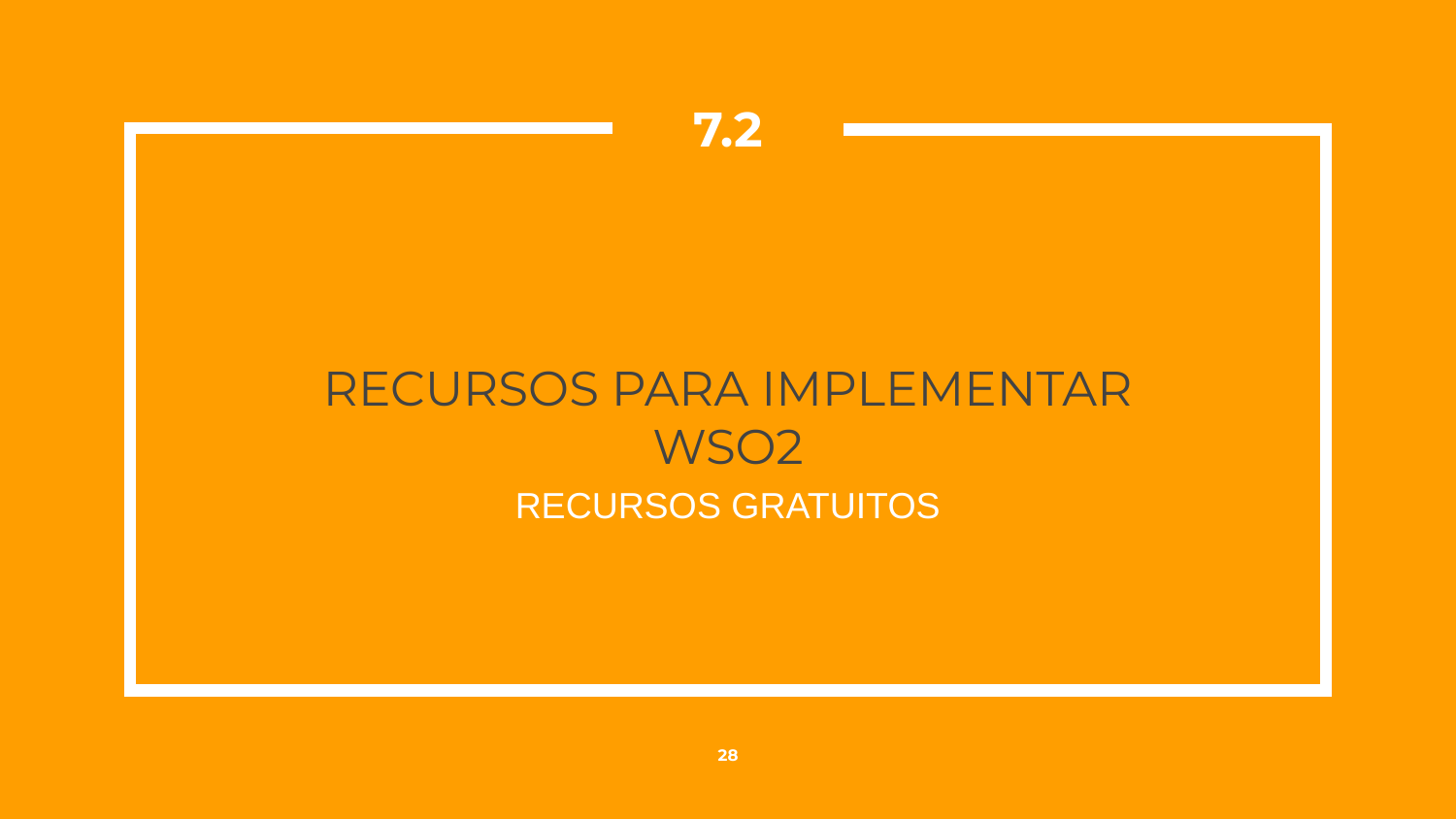

7.2
# RECURSOS PARA IMPLEMENTAR WSO2
RECURSOS GRATUITOS
28